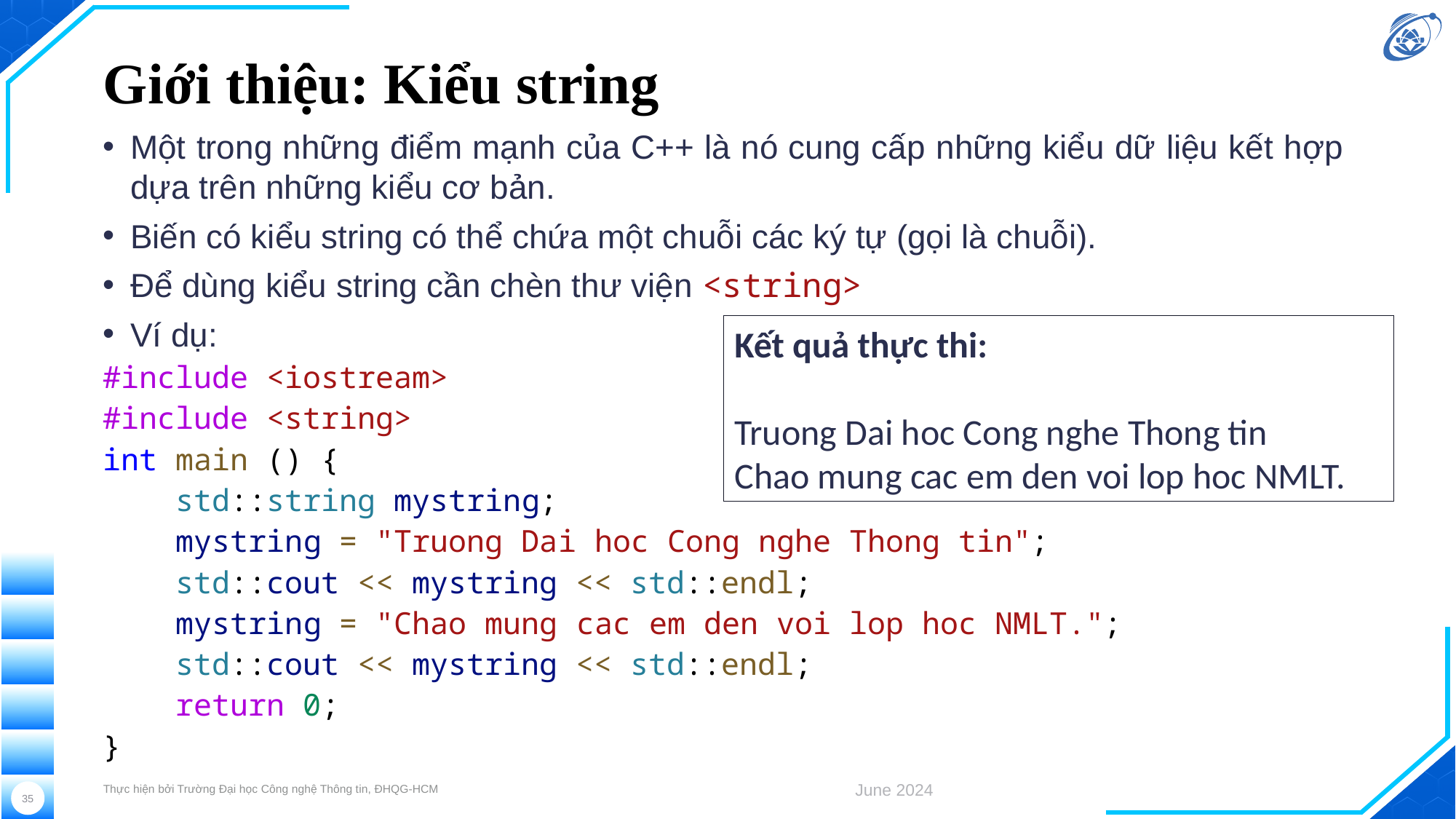

# Giới thiệu: Kiểu string
Một trong những điểm mạnh của C++ là nó cung cấp những kiểu dữ liệu kết hợp dựa trên những kiểu cơ bản.
Biến có kiểu string có thể chứa một chuỗi các ký tự (gọi là chuỗi).
Để dùng kiểu string cần chèn thư viện <string>
Ví dụ:
#include <iostream>
#include <string>
int main () {
    std::string mystring;
    mystring = "Truong Dai hoc Cong nghe Thong tin";
    std::cout << mystring << std::endl;
    mystring = "Chao mung cac em den voi lop hoc NMLT.";
    std::cout << mystring << std::endl;
    return 0;
}

Kết quả thực thi:

Truong Dai hoc Cong nghe Thong tin
Chao mung cac em den voi lop hoc NMLT.
Thực hiện bởi Trường Đại học Công nghệ Thông tin, ĐHQG-HCM
June 2024
35